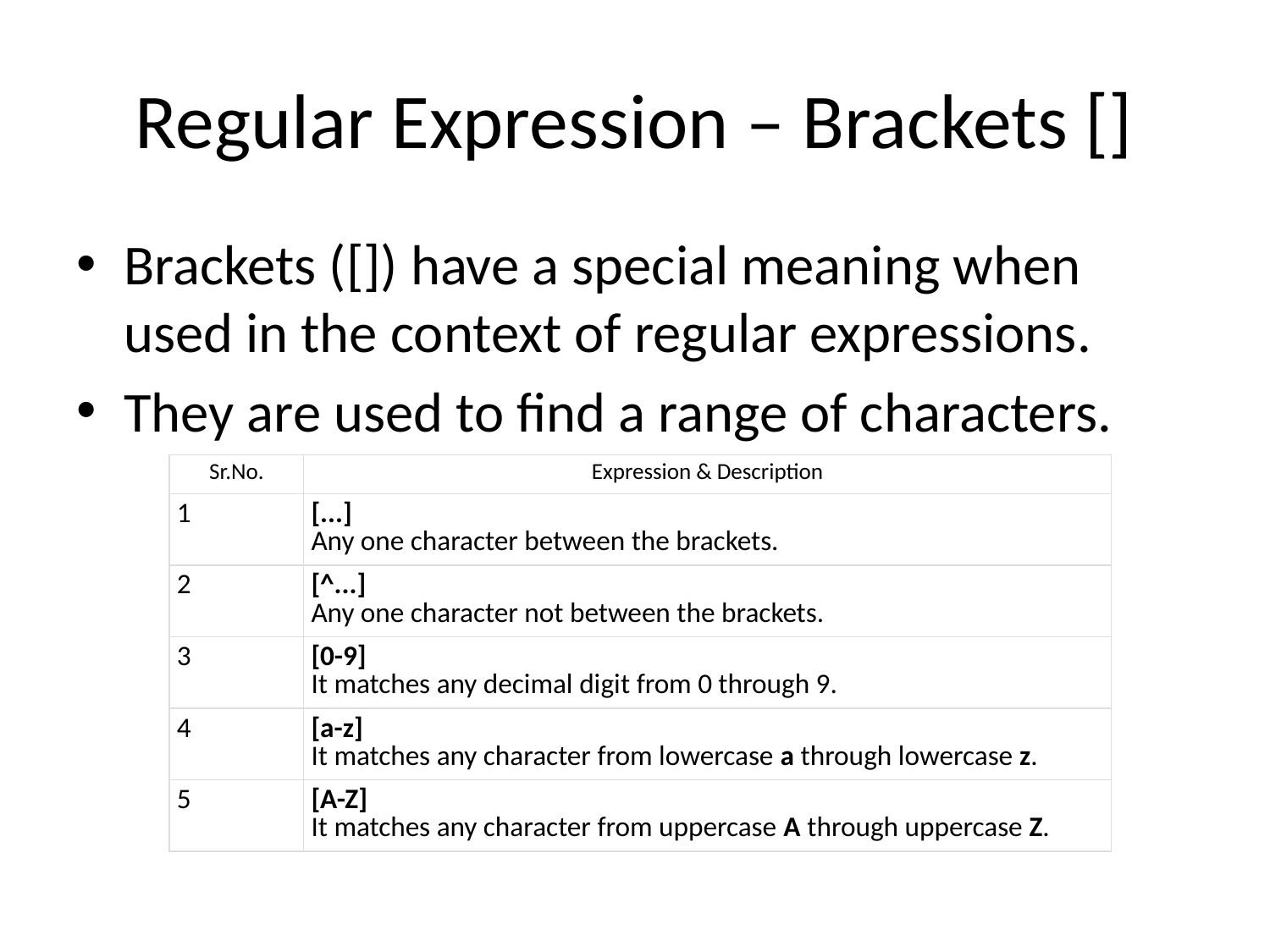

# Regular Expression – Brackets []
Brackets ([]) have a special meaning when used in the context of regular expressions.
They are used to find a range of characters.
| Sr.No. | Expression & Description |
| --- | --- |
| 1 | [...] Any one character between the brackets. |
| 2 | [^...] Any one character not between the brackets. |
| 3 | [0-9] It matches any decimal digit from 0 through 9. |
| 4 | [a-z] It matches any character from lowercase a through lowercase z. |
| 5 | [A-Z] It matches any character from uppercase A through uppercase Z. |